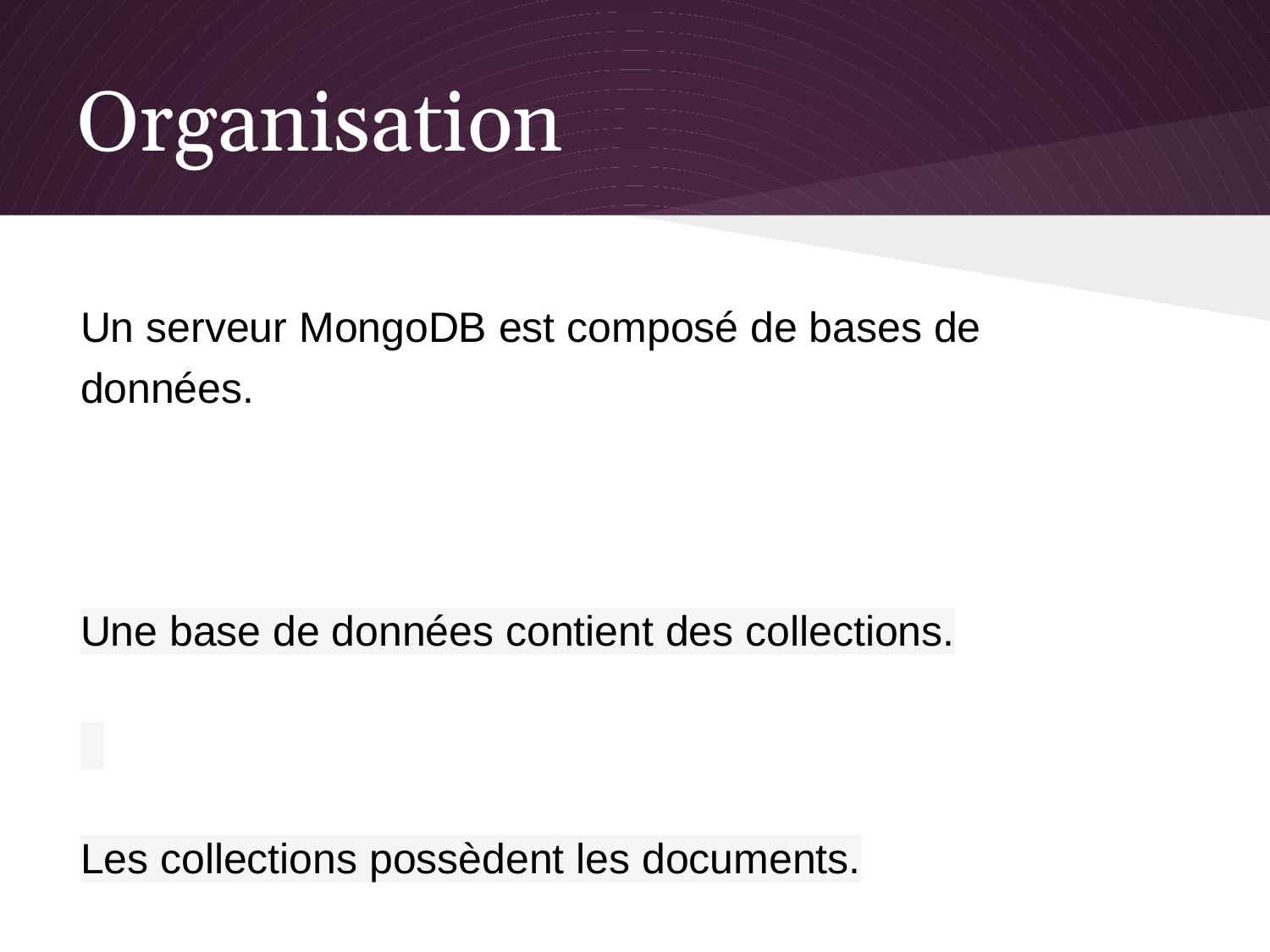

# Organisation
Un serveur MongoDB est composé de bases de données.

Une base de données contient des collections.

Les collections possèdent les documents.

Chaque document possède un identifiant unique généré par MongoDB, le champ _id.